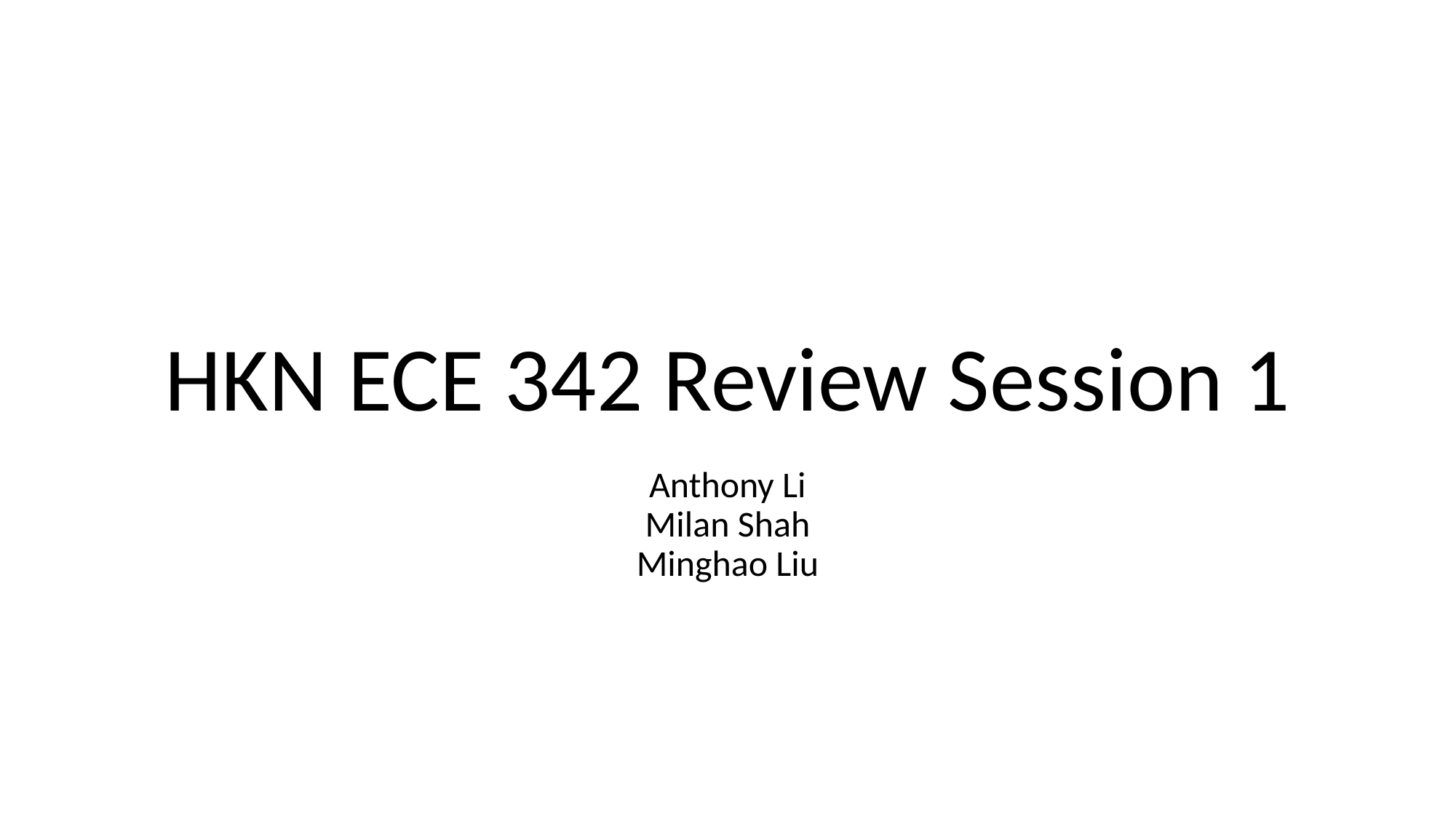

# HKN ECE 342 Review Session 1
Anthony Li
Milan Shah
Minghao Liu